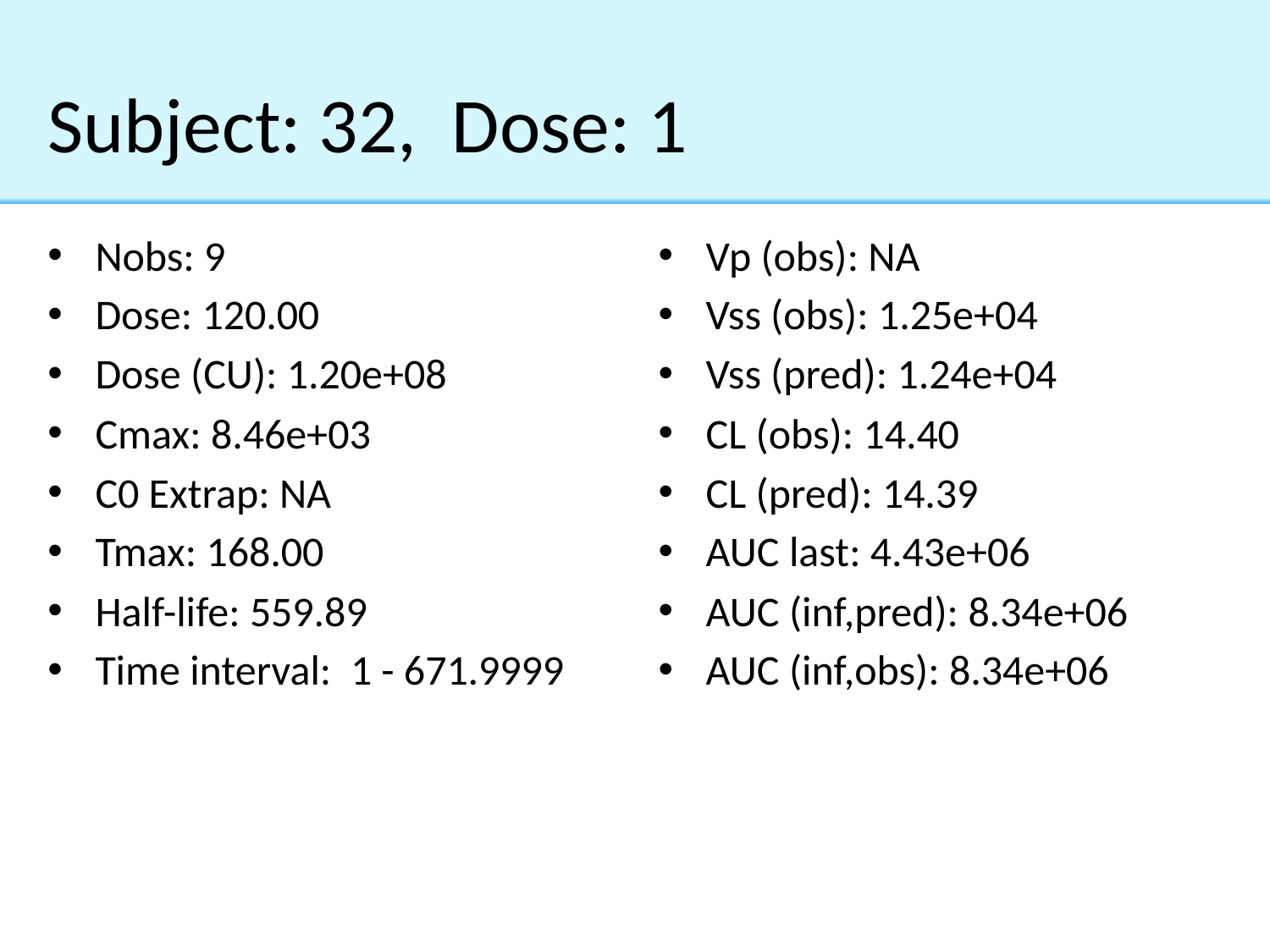

# Subject: 32,  Dose: 1
Nobs: 9
Dose: 120.00
Dose (CU): 1.20e+08
Cmax: 8.46e+03
C0 Extrap: NA
Tmax: 168.00
Half-life: 559.89
Time interval:  1 - 671.9999
Vp (obs): NA
Vss (obs): 1.25e+04
Vss (pred): 1.24e+04
CL (obs): 14.40
CL (pred): 14.39
AUC last: 4.43e+06
AUC (inf,pred): 8.34e+06
AUC (inf,obs): 8.34e+06